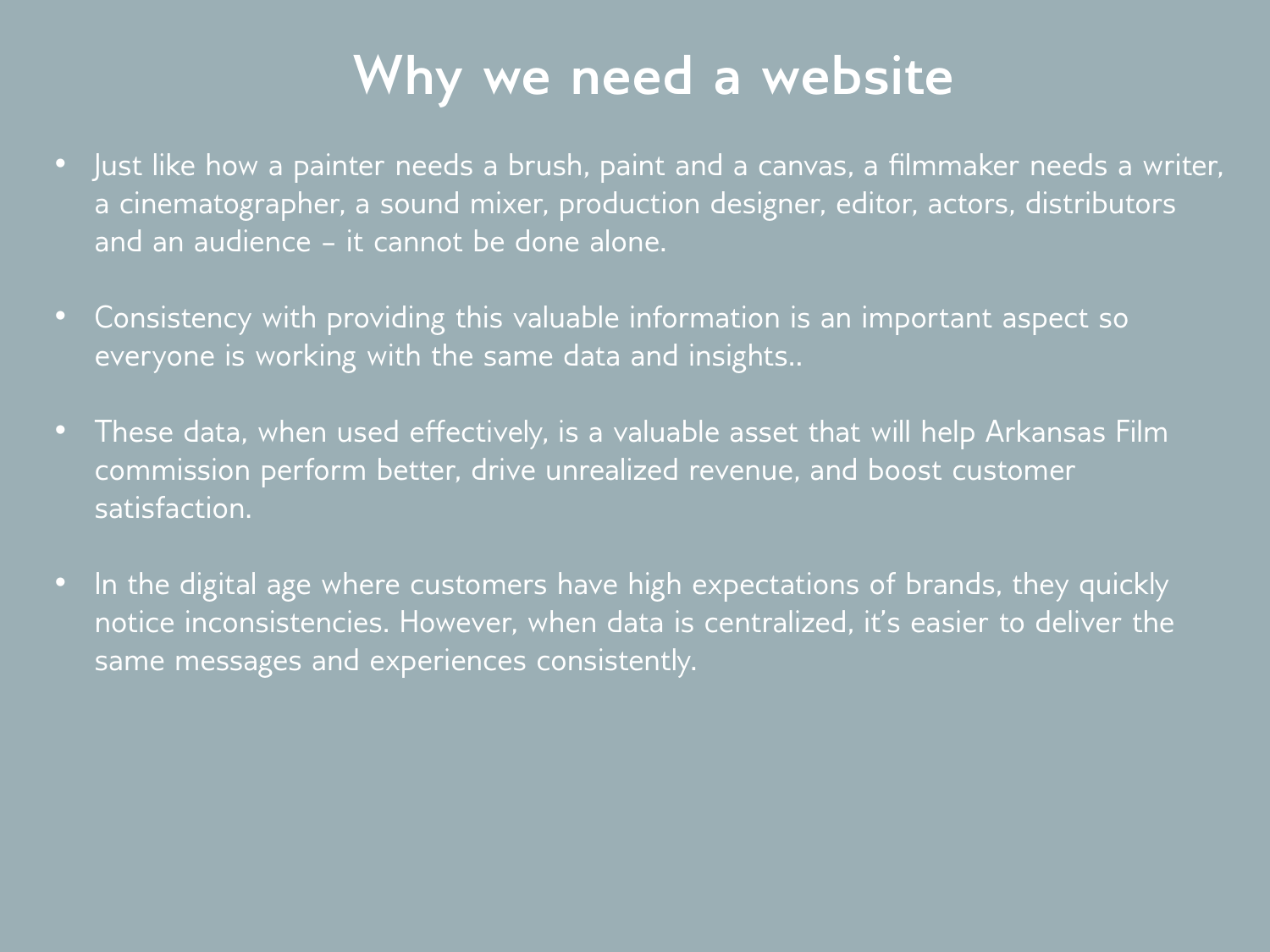

Why we need a website
Just like how a painter needs a brush, paint and a canvas, a filmmaker needs a writer, a cinematographer, a sound mixer, production designer, editor, actors, distributors and an audience – it cannot be done alone.

Consistency with providing this valuable information is an important aspect so everyone is working with the same data and insights..

These data, when used effectively, is a valuable asset that will help Arkansas Film commission perform better, drive unrealized revenue, and boost customer satisfaction.

In the digital age where customers have high expectations of brands, they quickly notice inconsistencies. However, when data is centralized, it’s easier to deliver the same messages and experiences consistently.